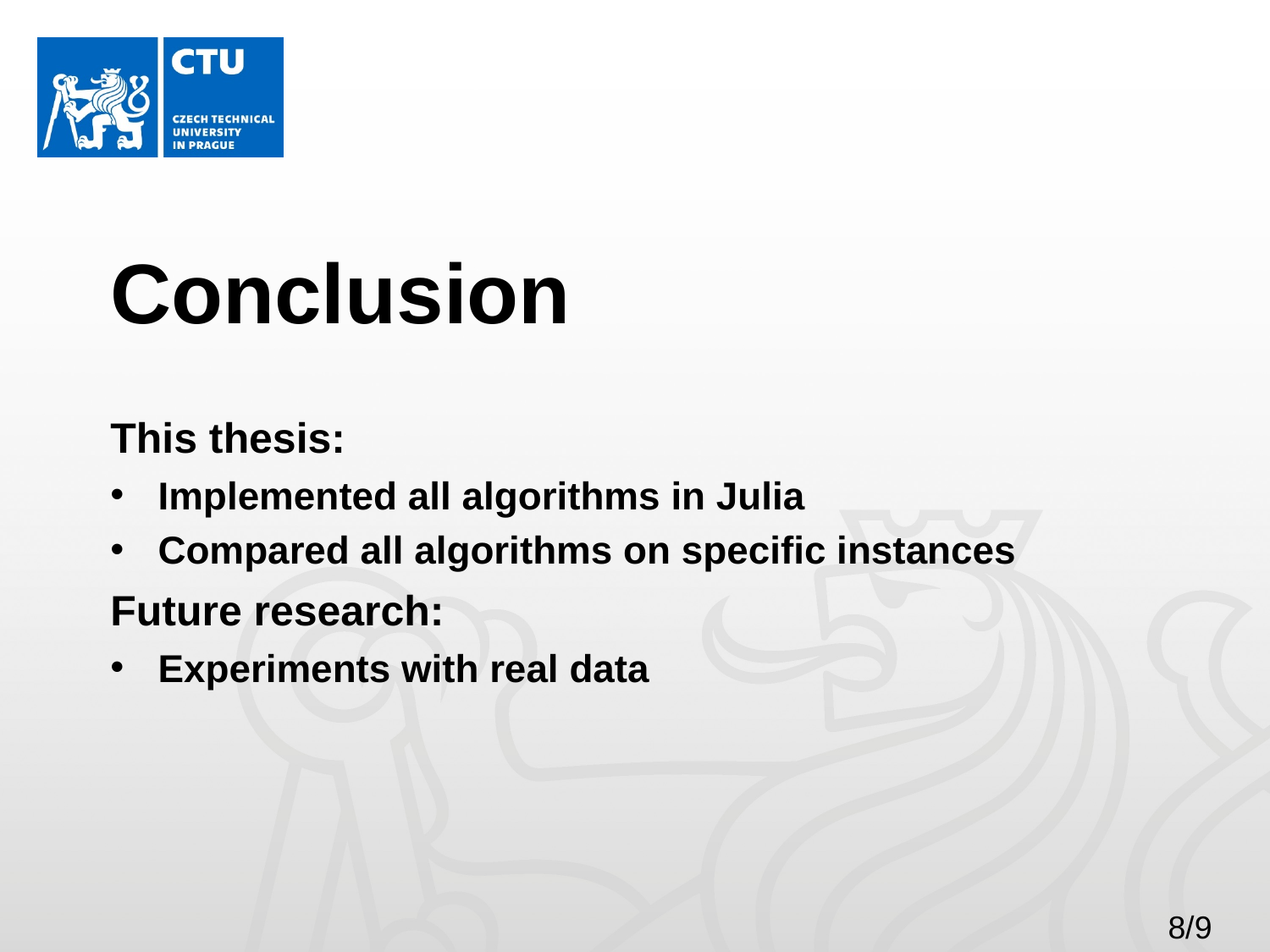

# Conclusion
This thesis:
Implemented all algorithms in Julia
Compared all algorithms on specific instances
Future research:
Experiments with real data

8/9